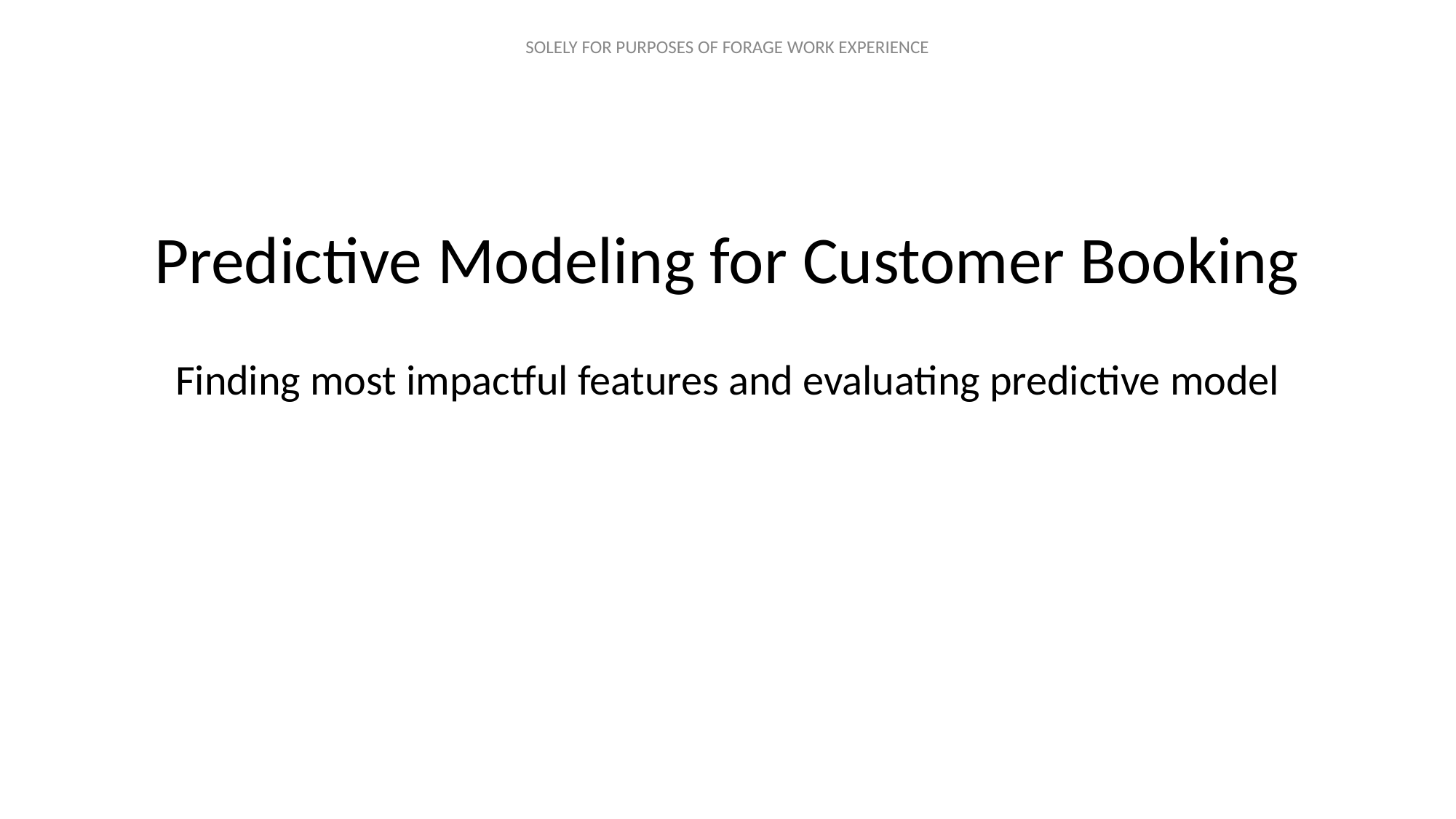

Predictive Modeling for Customer Booking
Finding most impactful features and evaluating predictive model